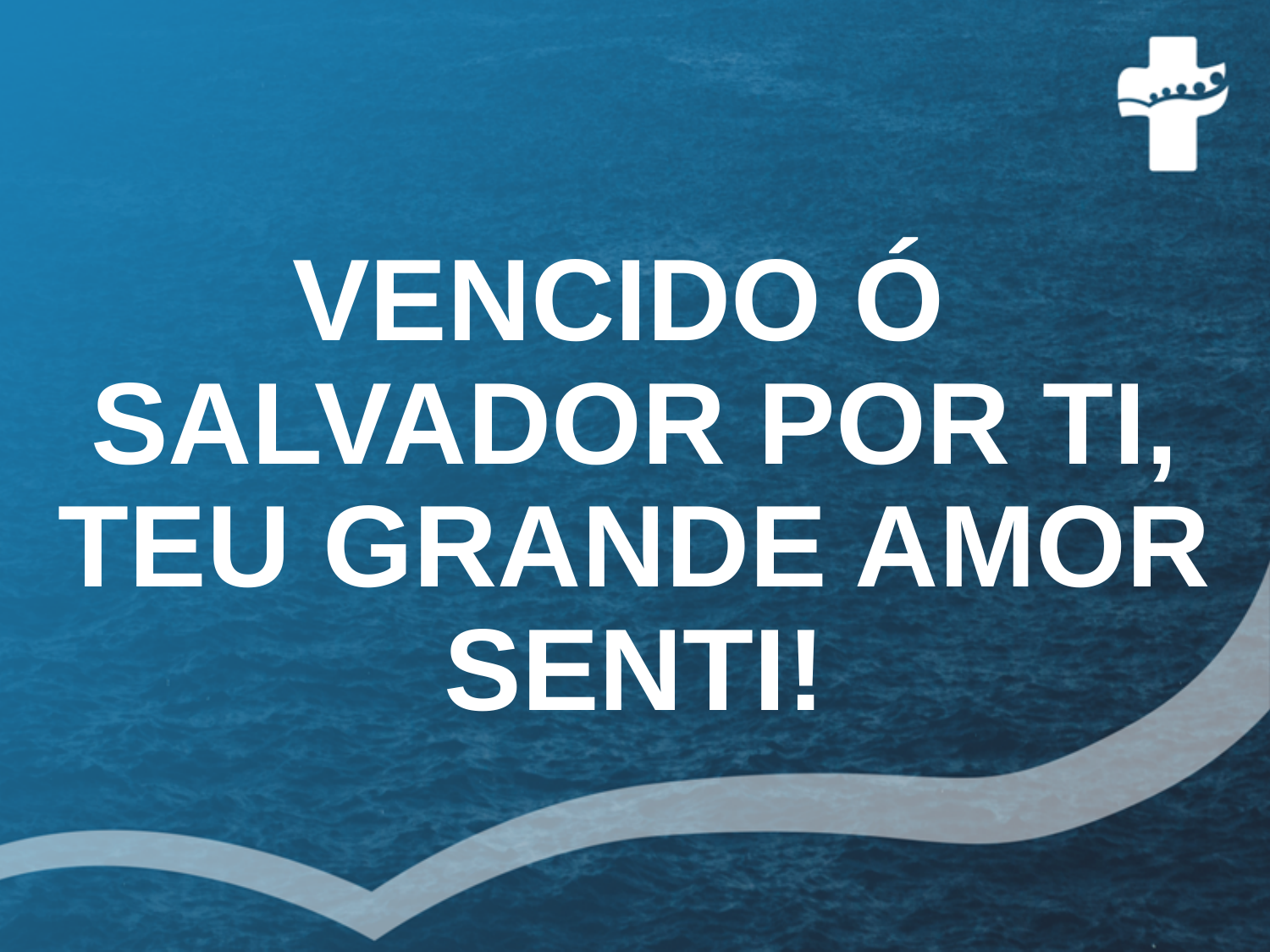

# VENCIDO Ó SALVADOR POR TI, TEU GRANDE AMOR SENTI!